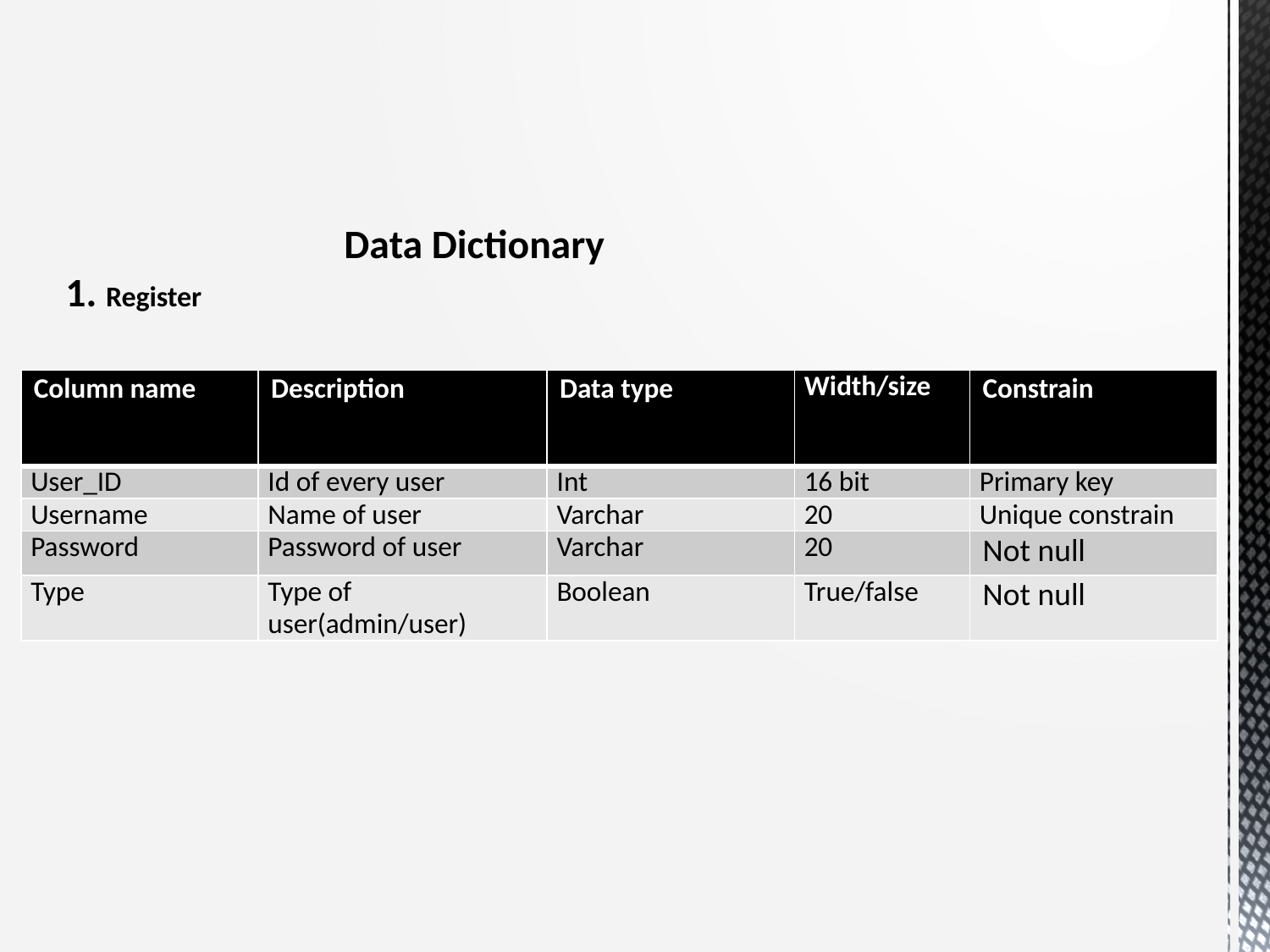

# Data Dictionary 1. Register
| Column name | Description | Data type | Width/size | Constrain |
| --- | --- | --- | --- | --- |
| User\_ID | Id of every user | Int | 16 bit | Primary key |
| Username | Name of user | Varchar | 20 | Unique constrain |
| Password | Password of user | Varchar | 20 | Not null |
| Type | Type of user(admin/user) | Boolean | True/false | Not null |